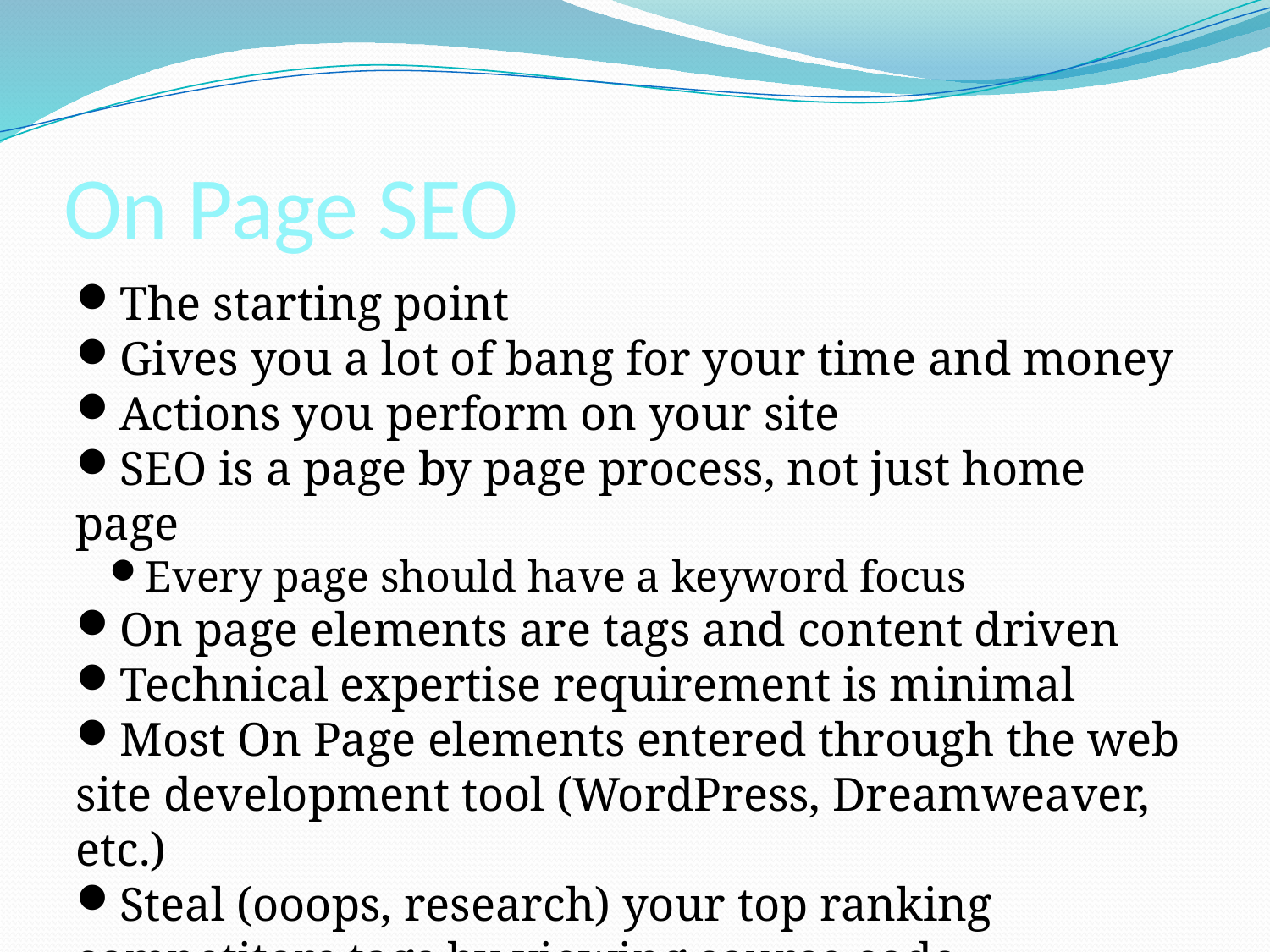

On Page SEO
The starting point
Gives you a lot of bang for your time and money
Actions you perform on your site
SEO is a page by page process, not just home page
Every page should have a keyword focus
On page elements are tags and content driven
Technical expertise requirement is minimal
Most On Page elements entered through the web site development tool (WordPress, Dreamweaver, etc.)
Steal (ooops, research) your top ranking competitors tags by viewing source code